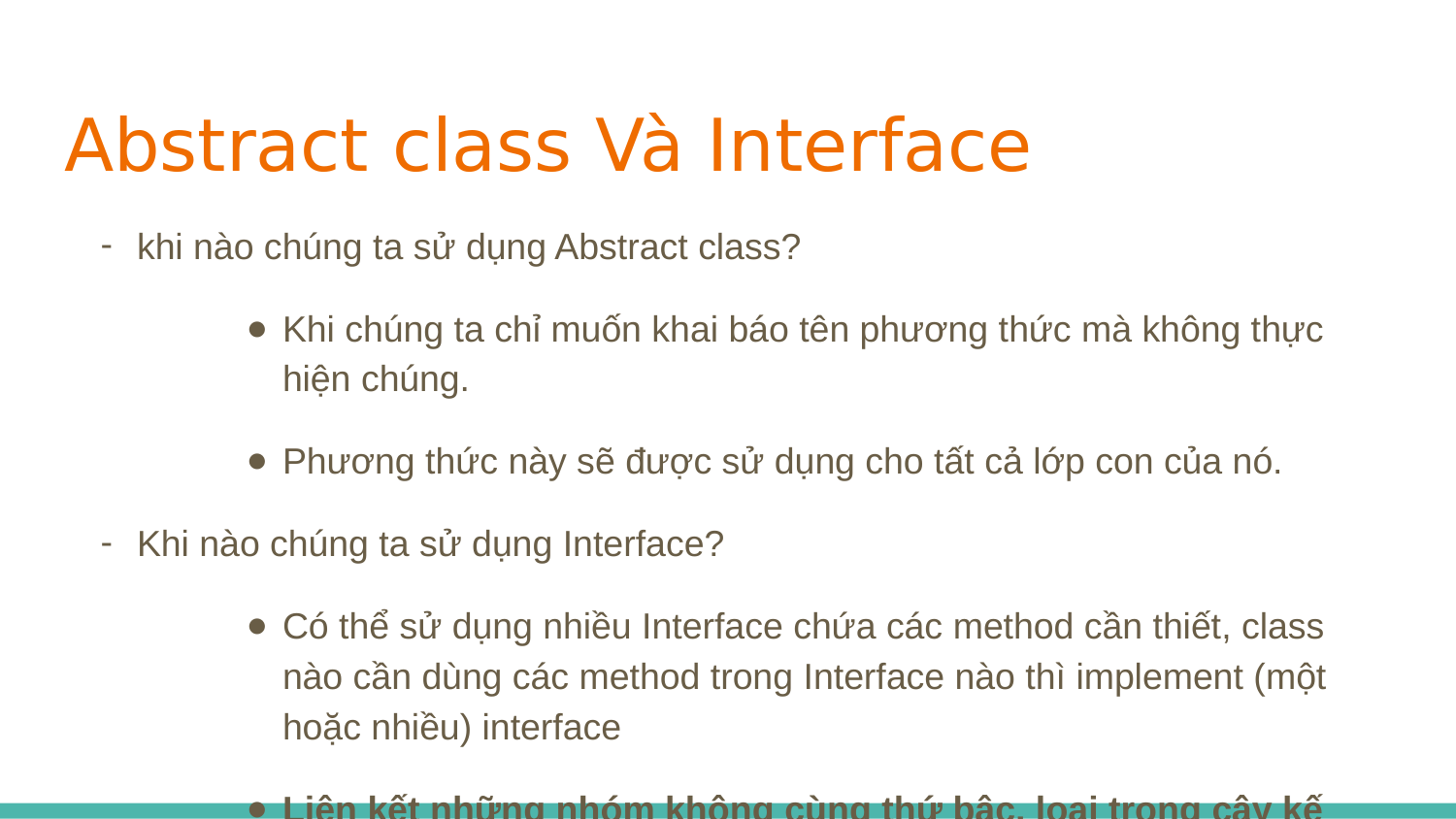

# Abstract class Và Interface

khi nào chúng ta sử dụng Abstract class?
Khi chúng ta chỉ muốn khai báo tên phương thức mà không thực hiện chúng.
Phương thức này sẽ được sử dụng cho tất cả lớp con của nó.
Khi nào chúng ta sử dụng Interface?
Có thể sử dụng nhiều Interface chứa các method cần thiết, class nào cần dùng các method trong Interface nào thì implement (một hoặc nhiều) interface
Liên kết những nhóm không cùng thứ bậc, loại trong cây kế thừa